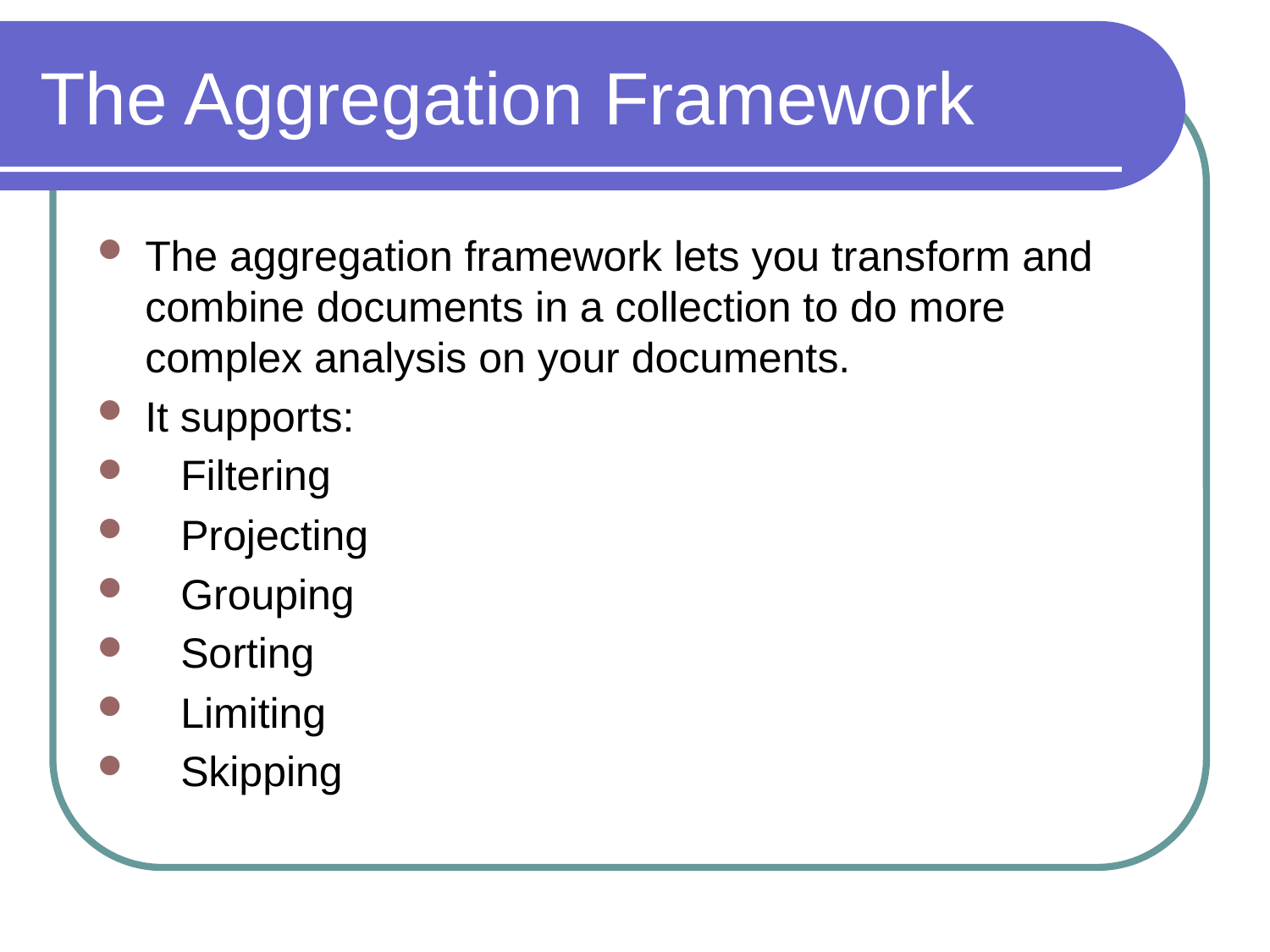

# The Aggregation Framework
The aggregation framework lets you transform and combine documents in a collection to do more complex analysis on your documents.
It supports:
   Filtering
   Projecting
   Grouping
   Sorting
   Limiting
   Skipping